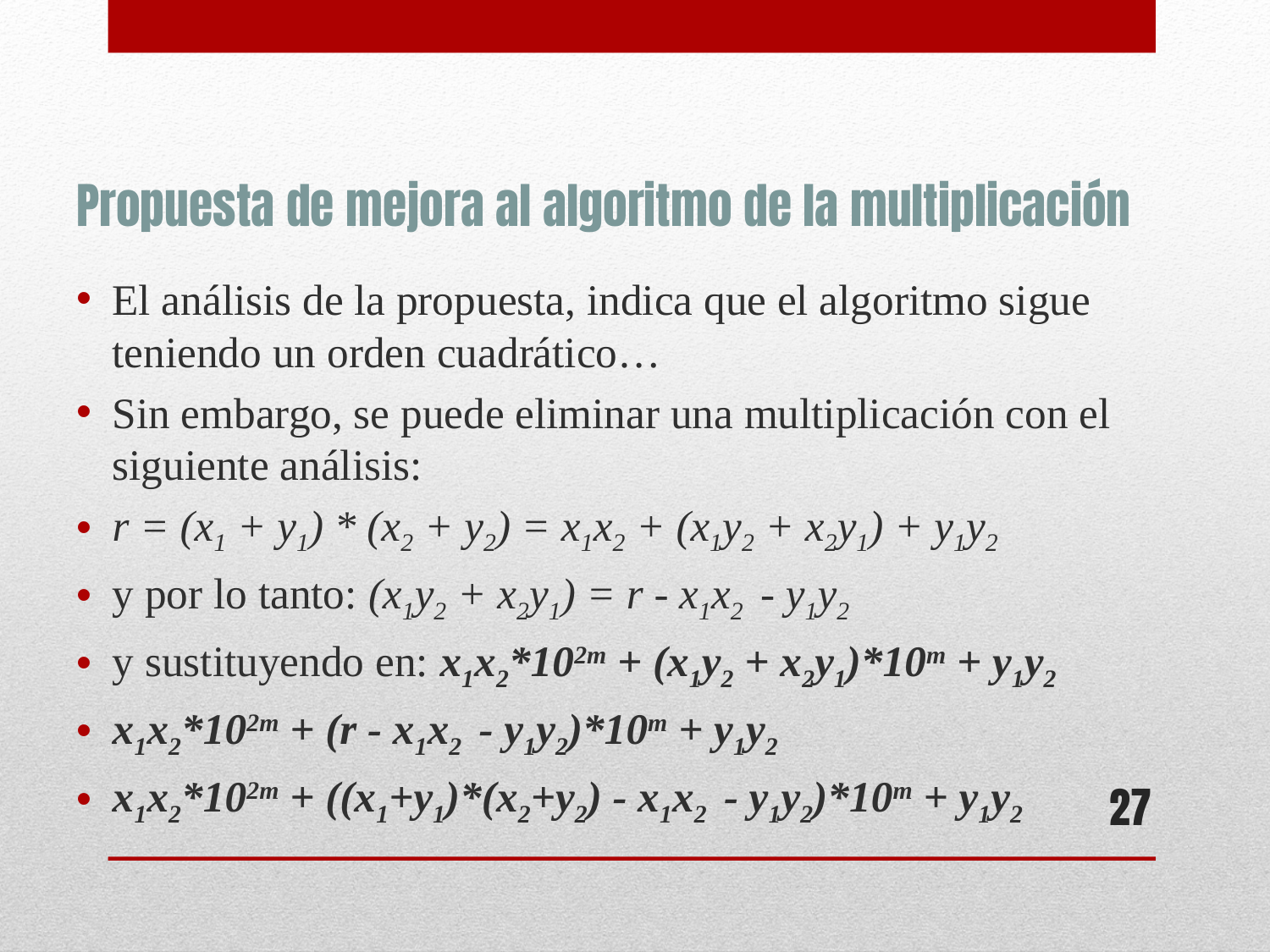

# Propuesta de mejora al algoritmo de la multiplicación
El análisis de la propuesta, indica que el algoritmo sigue teniendo un orden cuadrático…
Sin embargo, se puede eliminar una multiplicación con el siguiente análisis:
r = (x1 + y1) * (x2 + y2) = x1x2 + (x1y2 + x2y1) + y1y2
y por lo tanto: (x1y2 + x2y1) = r - x1x2  - y1y2
y sustituyendo en: x1x2*102m + (x1y2 + x2y1)*10m + y1y2
x1x2*102m + (r - x1x2  - y1y2)*10m + y1y2
x1x2*102m + ((x1+y1)*(x2+y2) - x1x2  - y1y2)*10m + y1y2
27